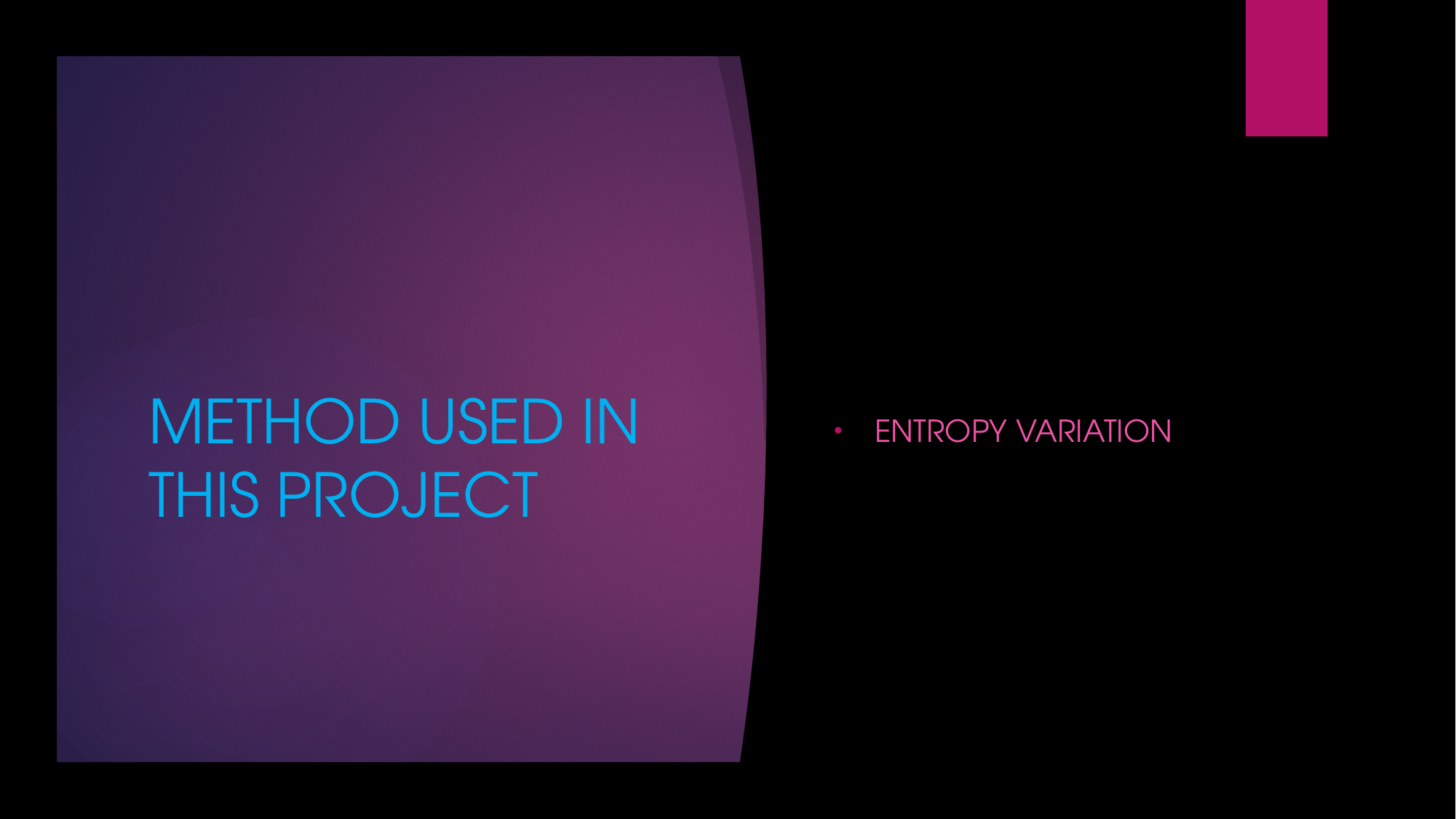

Entropy Variation

# METHOD USED IN THIS PROJECT